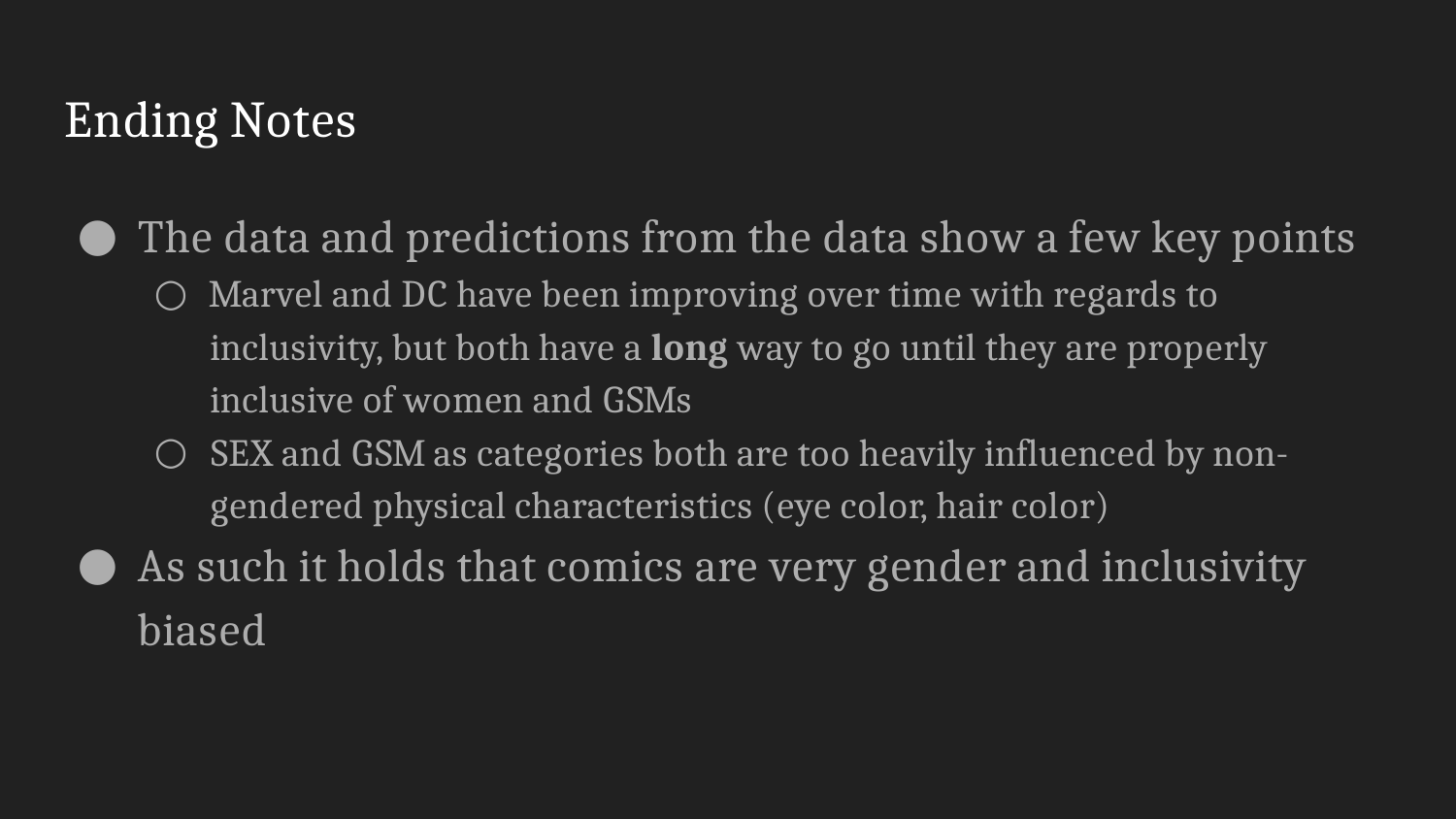

# Ending Notes
The data and predictions from the data show a few key points
Marvel and DC have been improving over time with regards to inclusivity, but both have a long way to go until they are properly inclusive of women and GSMs
SEX and GSM as categories both are too heavily influenced by non-gendered physical characteristics (eye color, hair color)
As such it holds that comics are very gender and inclusivity biased